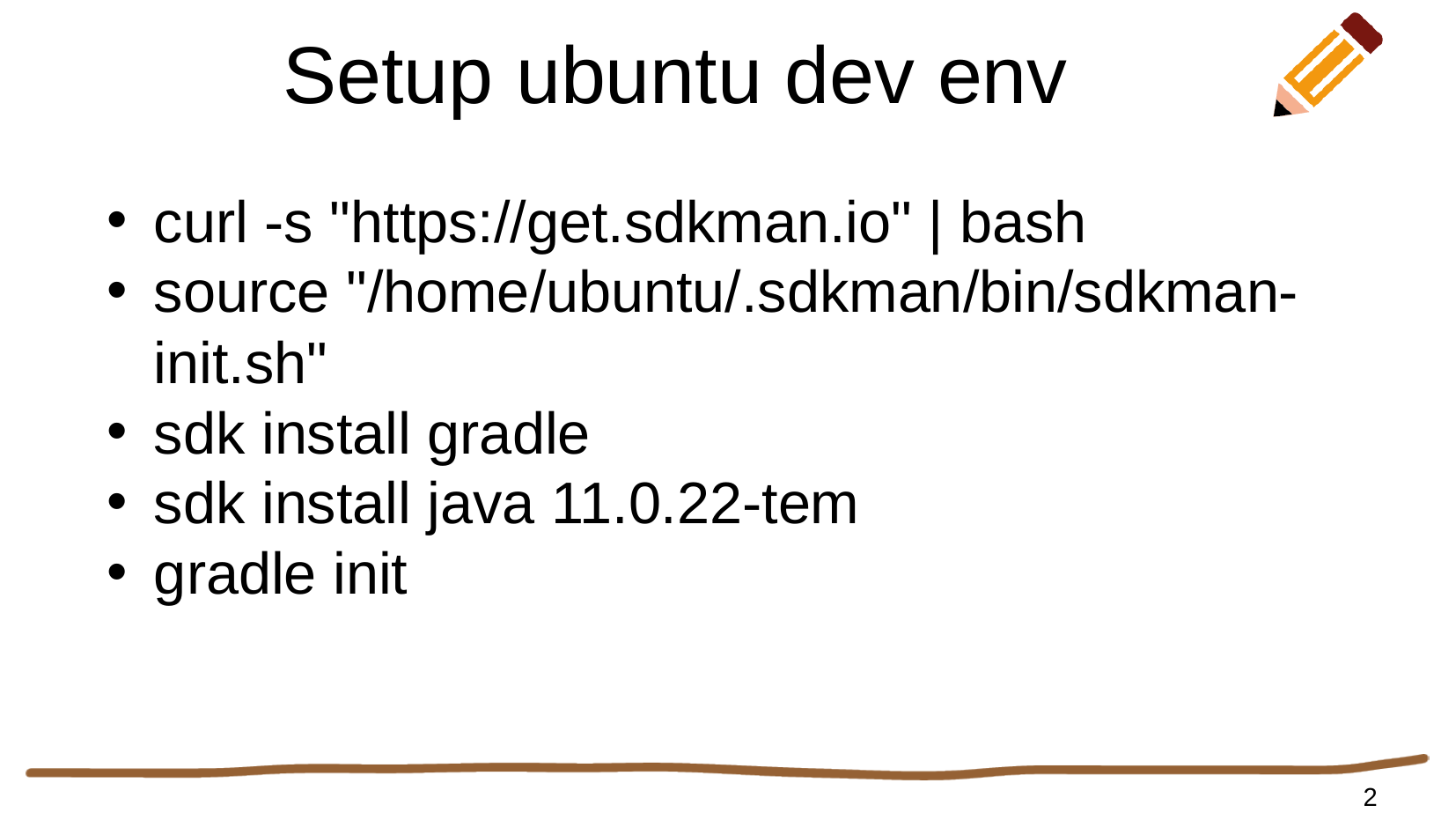

# Setup ubuntu dev env
curl -s "https://get.sdkman.io" | bash
source "/home/ubuntu/.sdkman/bin/sdkman-init.sh"
sdk install gradle
sdk install java 11.0.22-tem
gradle init
2